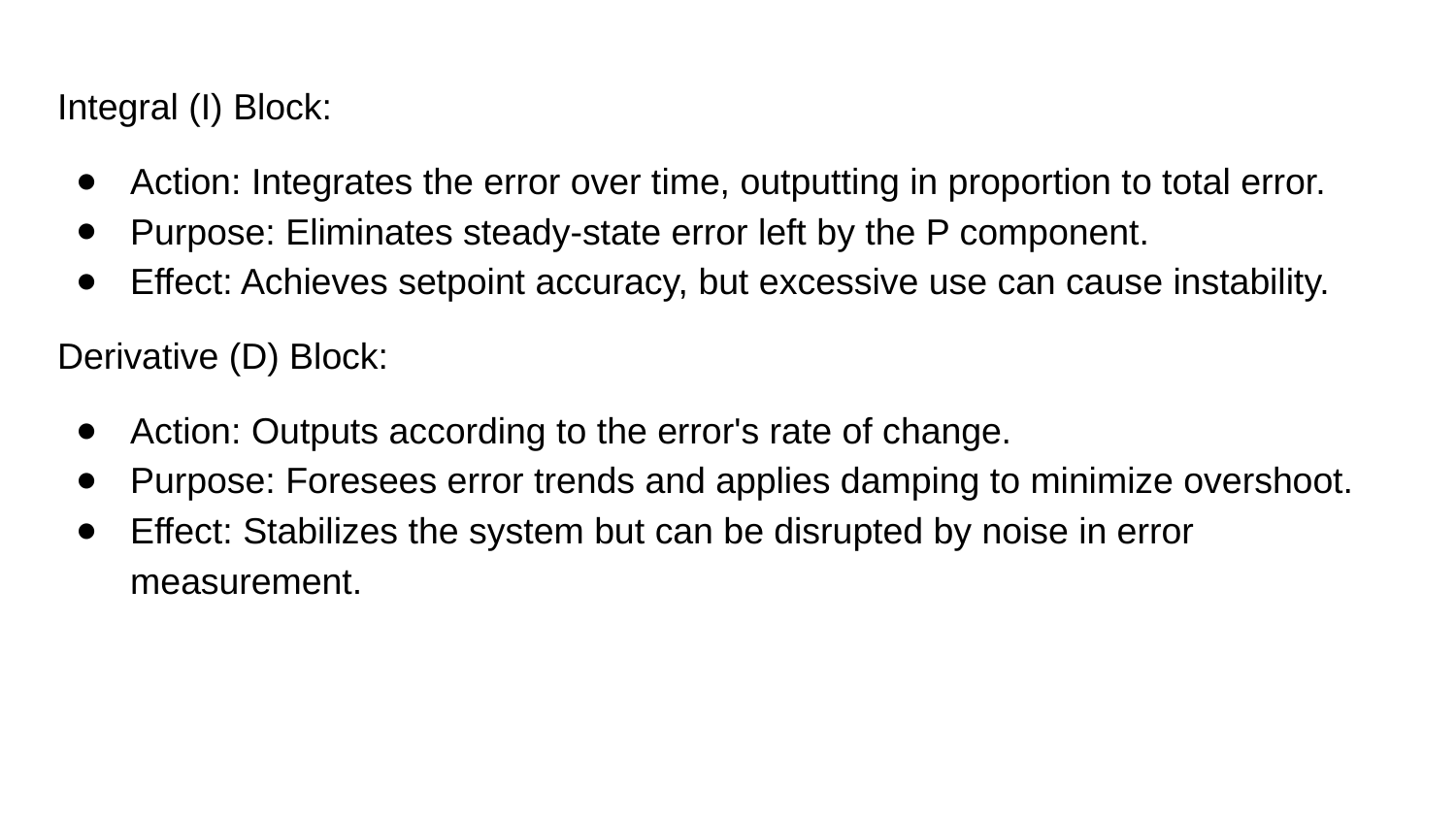

Integral (I) Block:
Action: Integrates the error over time, outputting in proportion to total error.
Purpose: Eliminates steady-state error left by the P component.
Effect: Achieves setpoint accuracy, but excessive use can cause instability.
Derivative (D) Block:
Action: Outputs according to the error's rate of change.
Purpose: Foresees error trends and applies damping to minimize overshoot.
Effect: Stabilizes the system but can be disrupted by noise in error measurement.